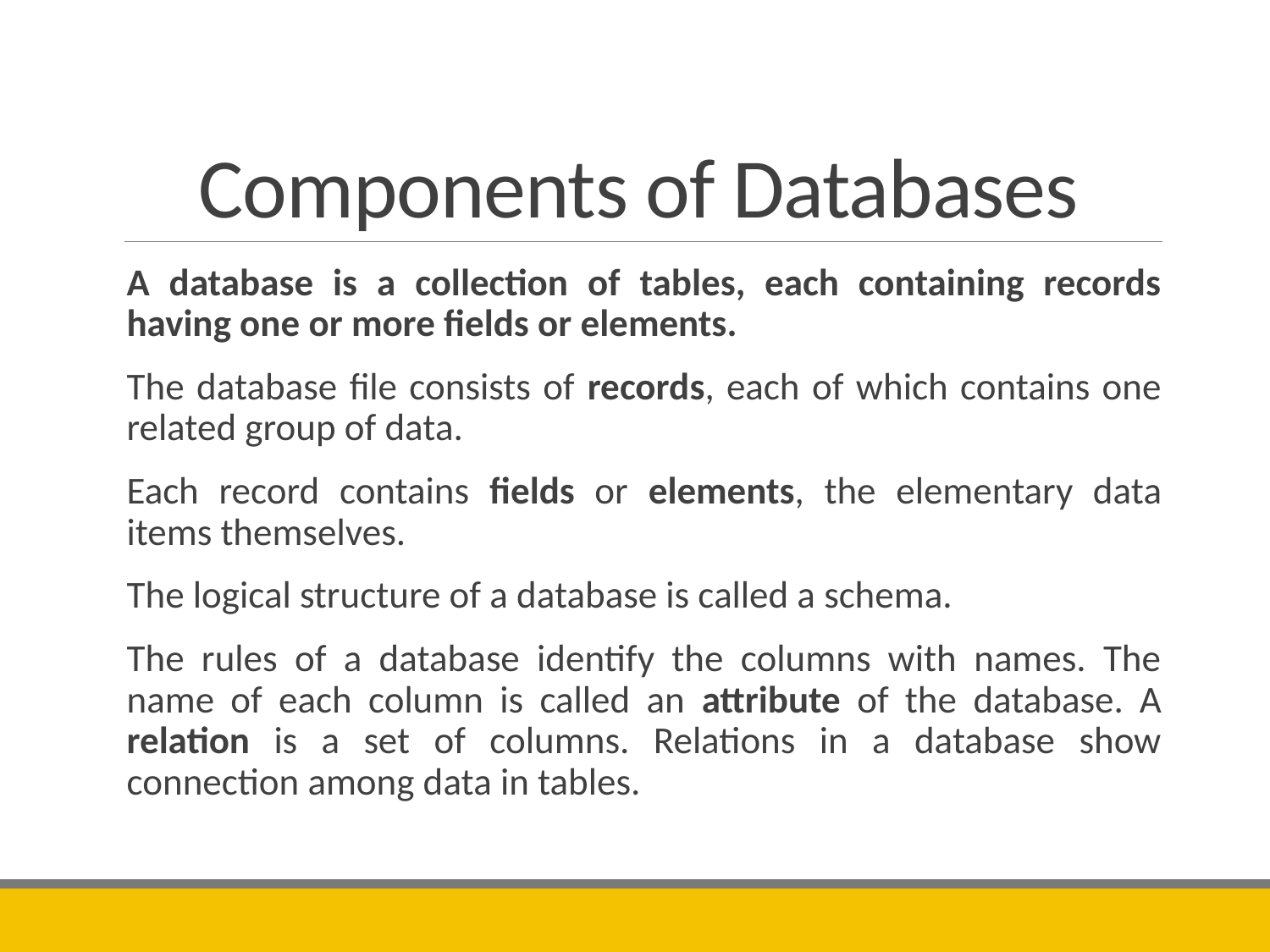

# Components of Databases
A database is a collection of tables, each containing records having one or more fields or elements.
The database file consists of records, each of which contains one related group of data.
Each record contains fields or elements, the elementary data items themselves.
The logical structure of a database is called a schema.
The rules of a database identify the columns with names. The name of each column is called an attribute of the database. A relation is a set of columns. Relations in a database show connection among data in tables.